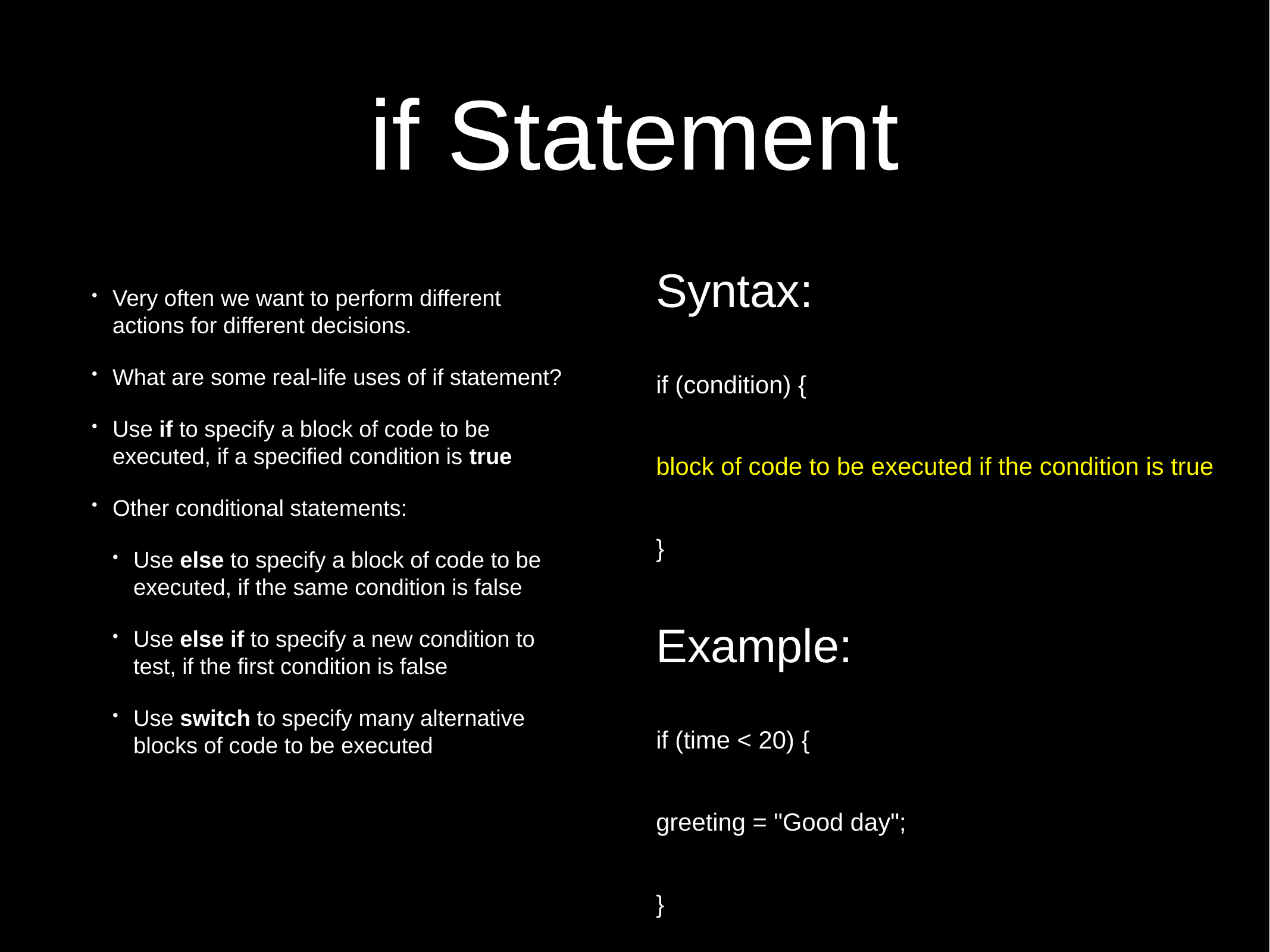

# if Statement
Syntax:
if (condition) {
block of code to be executed if the condition is true
}
Very often we want to perform different actions for different decisions.
What are some real-life uses of if statement?
Use if to specify a block of code to be executed, if a specified condition is true
Other conditional statements:
Use else to specify a block of code to be executed, if the same condition is false
Use else if to specify a new condition to test, if the first condition is false
Use switch to specify many alternative blocks of code to be executed

Example:
if (time < 20) {
greeting = "Good day";
}